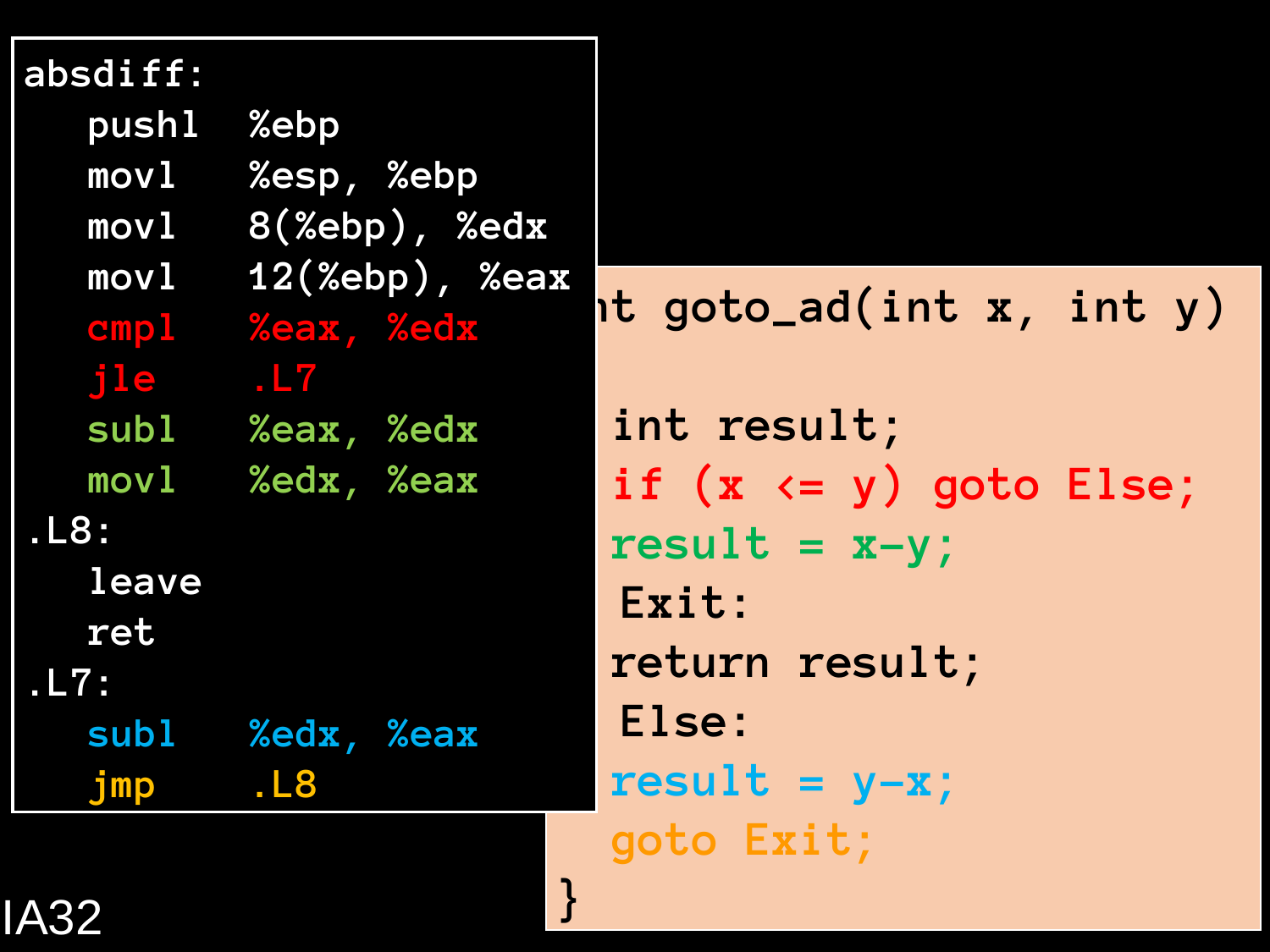

absdiff:
	pushl  %ebp
	movl   %esp, %ebp
	movl   8(%ebp), %edx
	movl   12(%ebp), %eax
	cmpl   %eax, %edx
	jle    .L7
	subl   %eax, %edx
	movl   %edx, %eax
.L8:
	leave
	ret
.L7:
	subl   %edx, %eax
	jmp    .L8
absdiff:
	pushl  %ebp
	movl   %esp, %ebp
	movl   8(%ebp), %edx
	movl   12(%ebp), %eax
	cmpl   %eax, %edx
	jle    .L7
	subl   %eax, %edx
	movl   %edx, %eax
.L8:
	leave
	ret
.L7:
	subl   %edx, %eax
	jmp    .L8
int goto_ad(int x, int y)
{
  int result;
  if (x <= y) goto Else;
  result = x-y;
	Exit:
  return result;
	Else:
  result = y-x;
  goto Exit;
}
int goto_ad(int x, int y)
{
  int result;
  if (x <= y) goto Else;
  result = x-y;
	Exit:
  return result;
	Else:
  result = y-x;
  goto Exit;
}
IA32